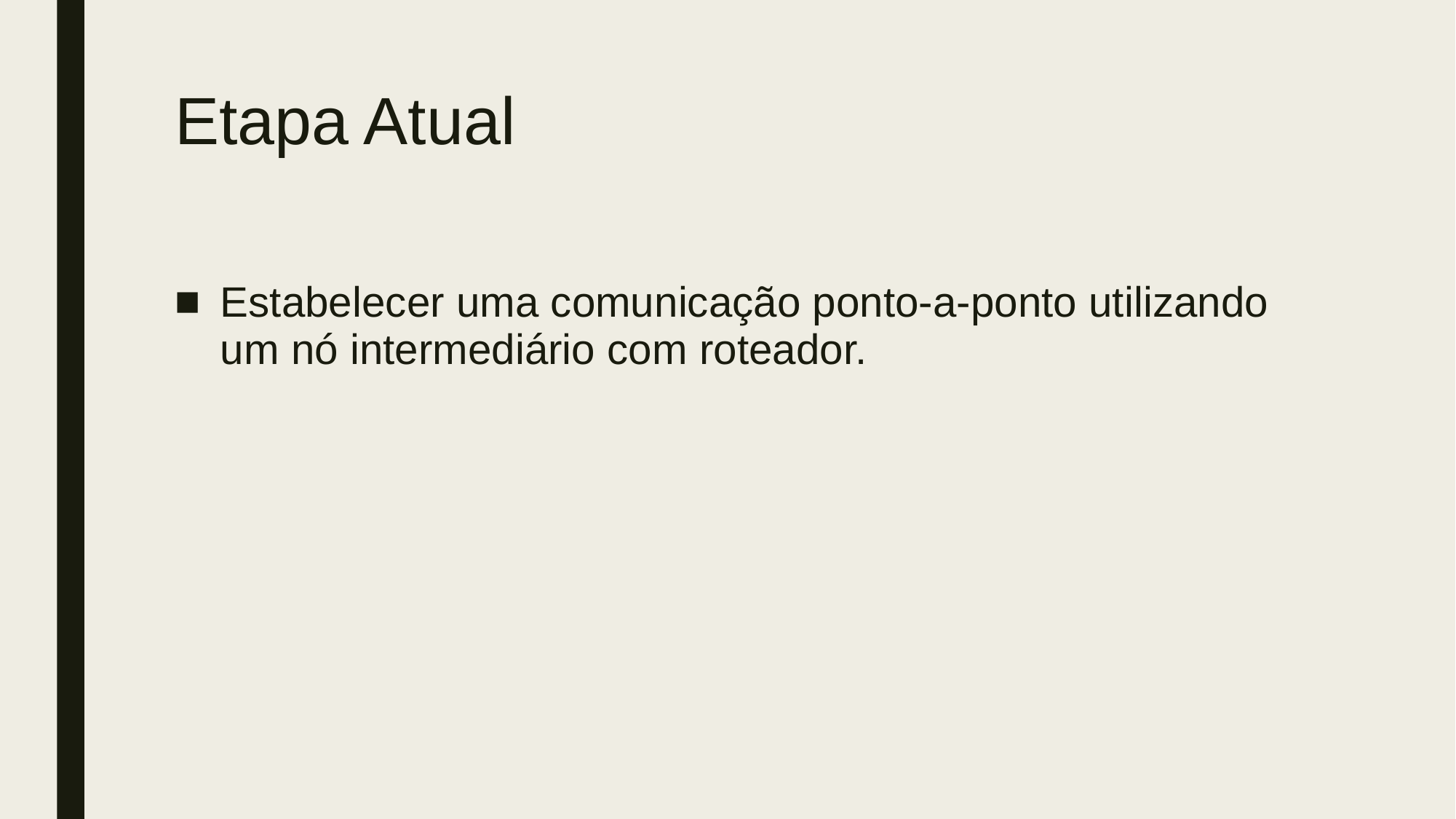

# Etapa Atual
Estabelecer uma comunicação ponto-a-ponto utilizando um nó intermediário com roteador.